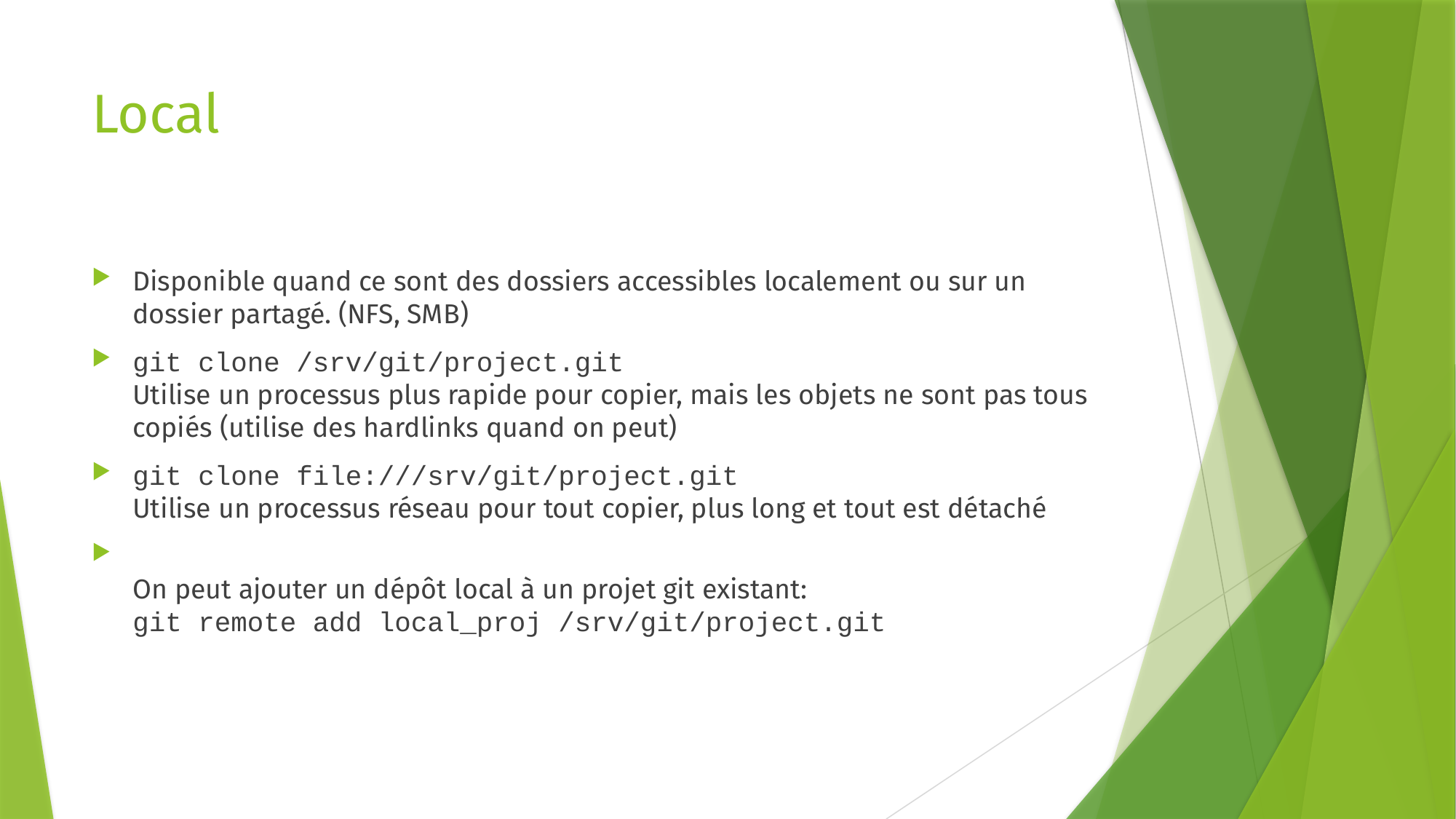

# Local
Disponible quand ce sont des dossiers accessibles localement ou sur un dossier partagé. (NFS, SMB)
git clone /srv/git/project.git
Utilise un processus plus rapide pour copier, mais les objets ne sont pas tous copiés (utilise des hardlinks quand on peut)
git clone file:///srv/git/project.git
Utilise un processus réseau pour tout copier, plus long et tout est détaché
On peut ajouter un dépôt local à un projet git existant:
git remote add local_proj /srv/git/project.git